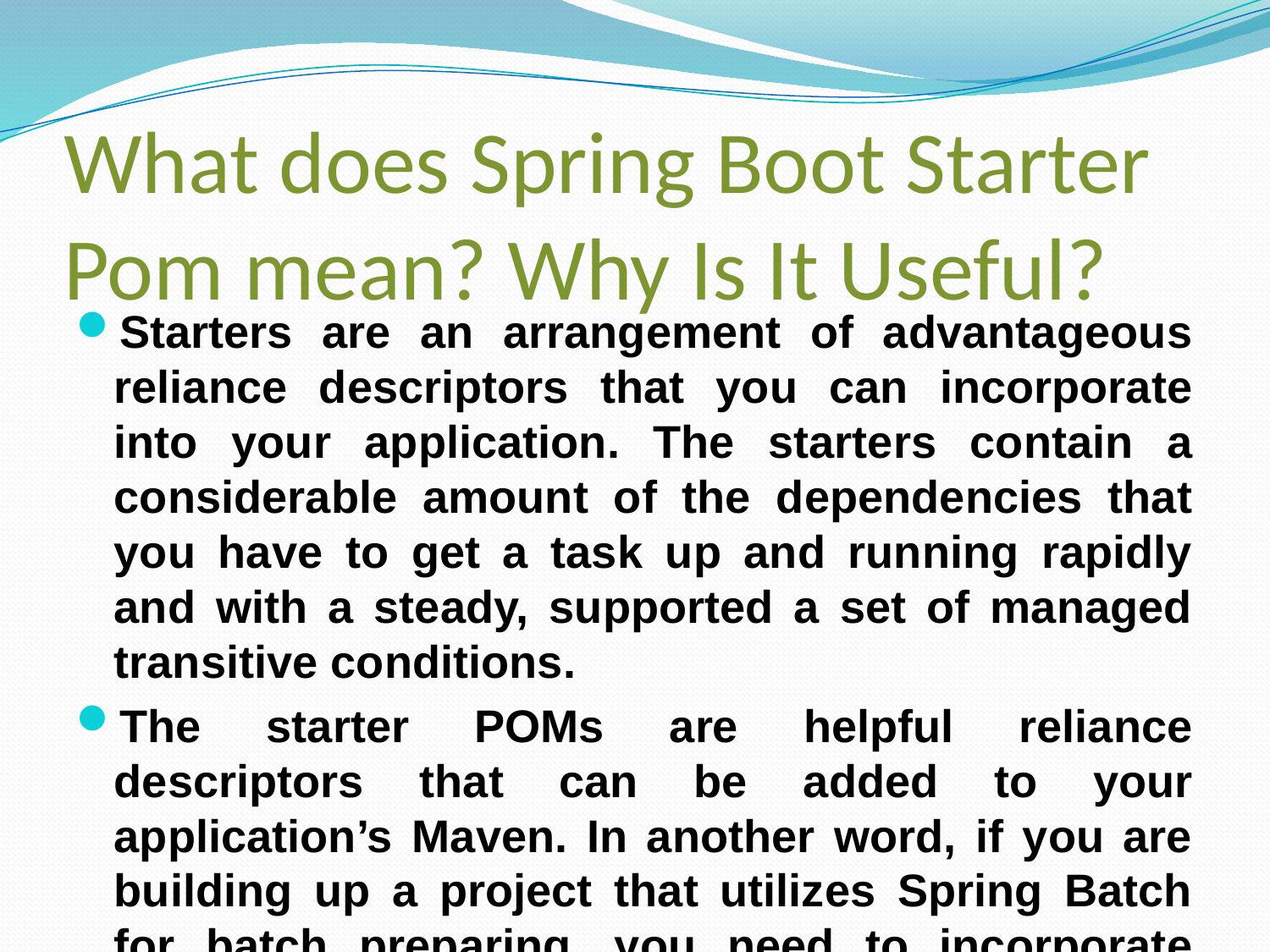

# What does Spring Boot Starter Pom mean? Why Is It Useful?
Starters are an arrangement of advantageous reliance descriptors that you can incorporate into your application. The starters contain a considerable amount of the dependencies that you have to get a task up and running rapidly and with a steady, supported a set of managed transitive conditions.
The starter POMs are helpful reliance descriptors that can be added to your application’s Maven. In another word, if you are building up a project that utilizes Spring Batch for batch preparing, you need to incorporate spring-boot-starter-bunch that will import all the required conditions for the Spring Batch application. This decreases the burden of looking at and designing all of the conditions required for a structure.